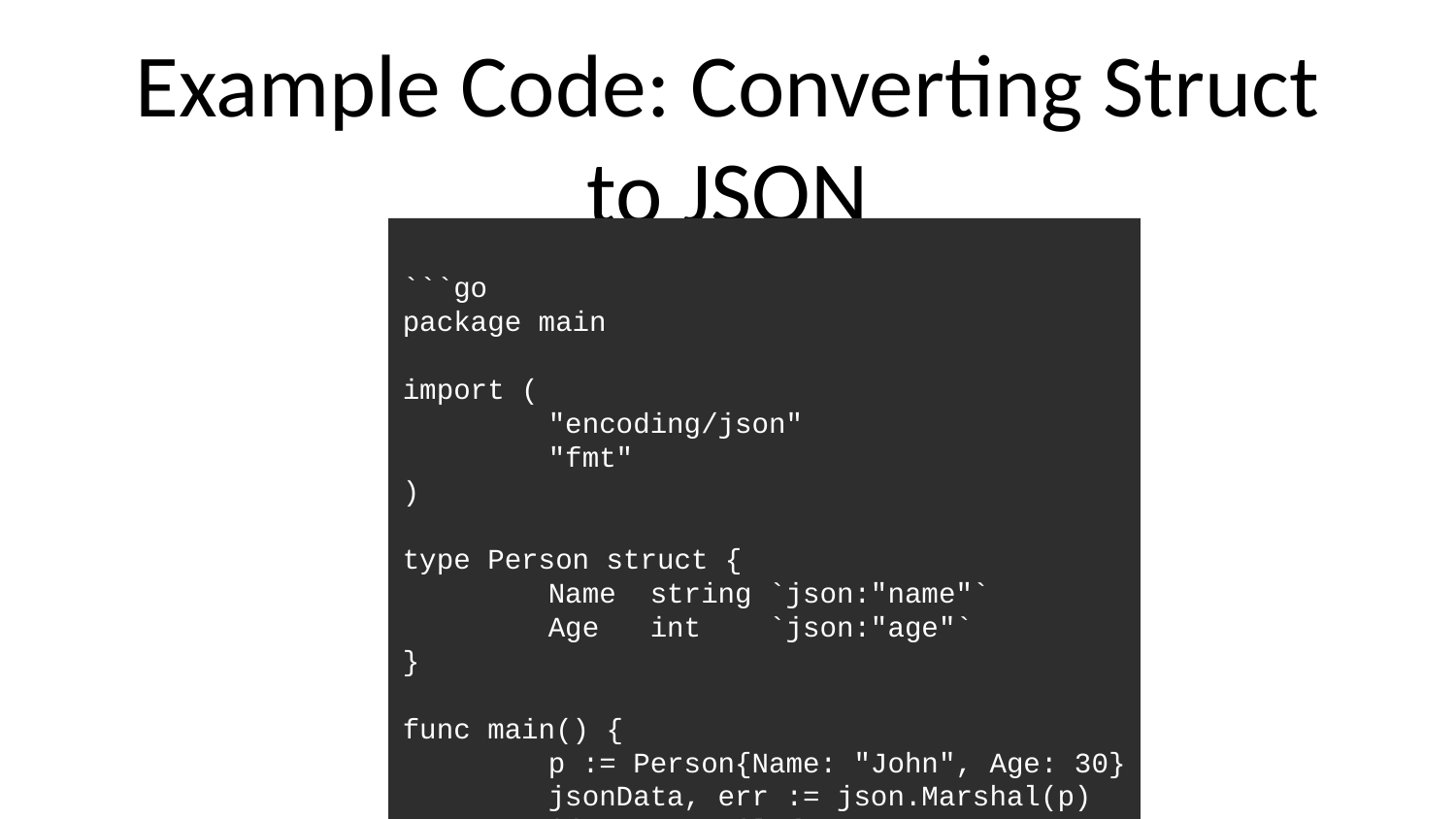

# Example Code: Converting Struct to JSON

```go
package main
import (
	"encoding/json"
	"fmt"
)
type Person struct {
	Name  string `json:"name"`
	Age   int    `json:"age"`
}
func main() {
	p := Person{Name: "John", Age: 30}
	jsonData, err := json.Marshal(p)
	if err != nil {
		fmt.Println(err)
	}
	fmt.Println(string(jsonData))